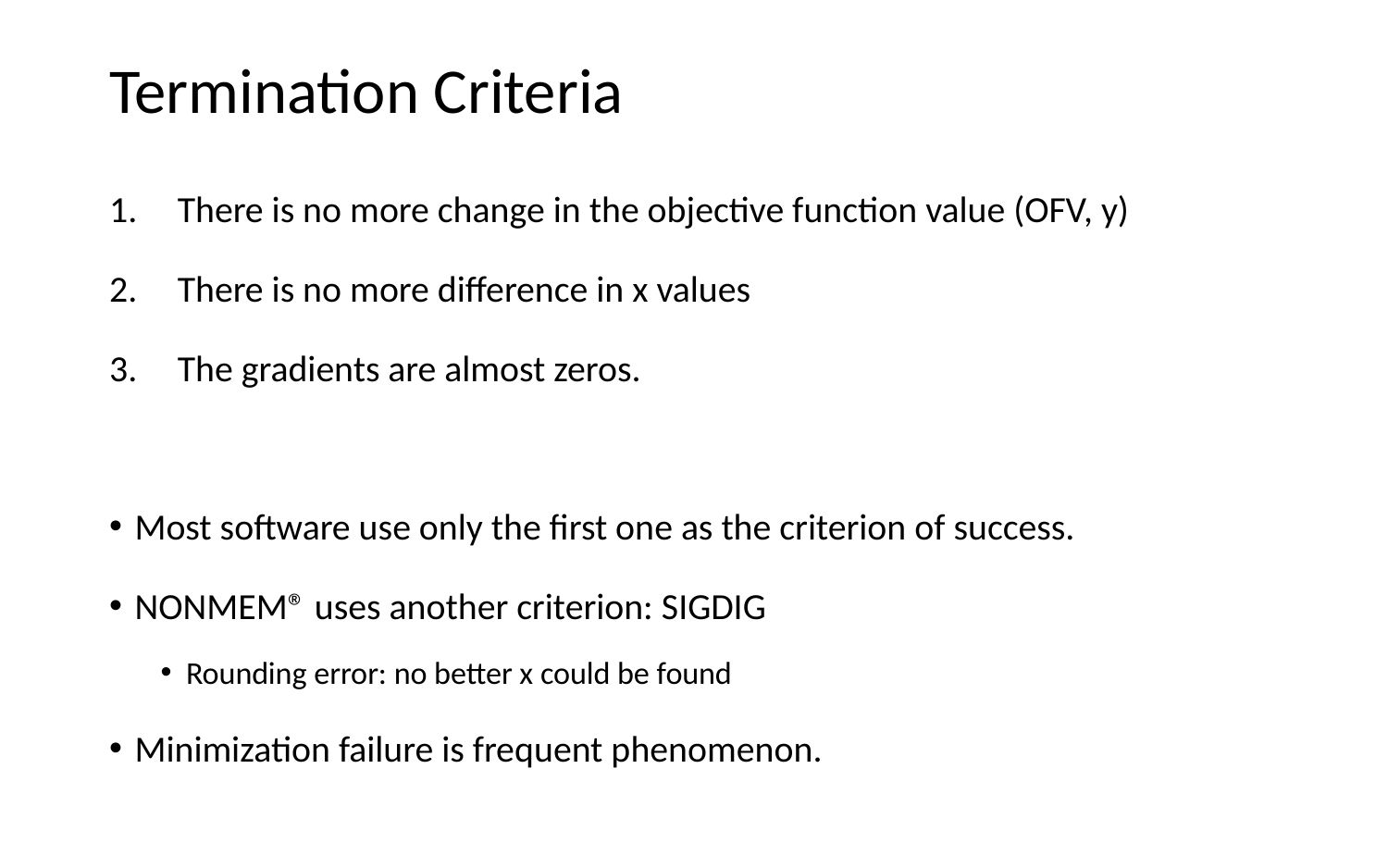

# Termination Criteria
There is no more change in the objective function value (OFV, y)
There is no more difference in x values
The gradients are almost zeros.

Most software use only the first one as the criterion of success.
NONMEM® uses another criterion: SIGDIG
Rounding error: no better x could be found
Minimization failure is frequent phenomenon.